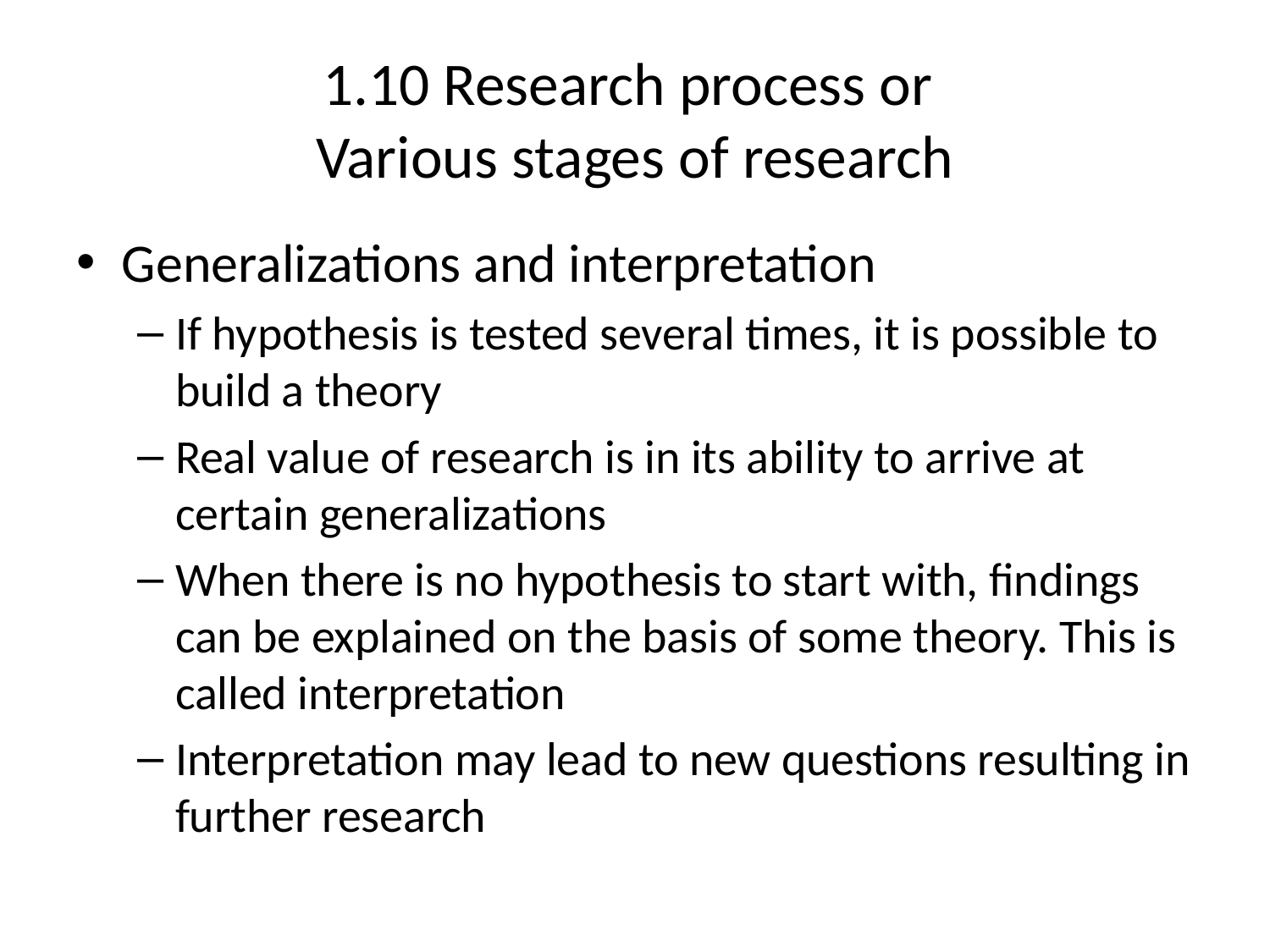

# 1.10 Research process or Various stages of research
Generalizations and interpretation
If hypothesis is tested several times, it is possible to build a theory
Real value of research is in its ability to arrive at certain generalizations
When there is no hypothesis to start with, findings can be explained on the basis of some theory. This is called interpretation
Interpretation may lead to new questions resulting in further research